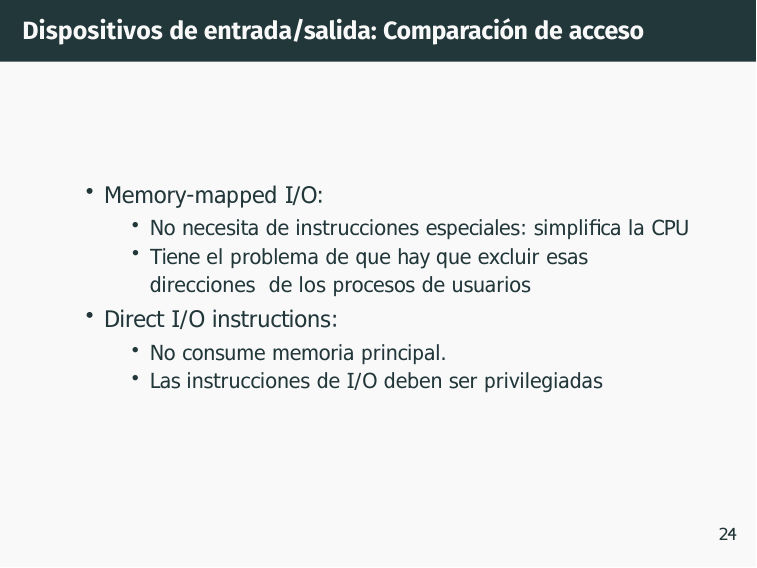

# Dispositivos de entrada/salida: Comparación de acceso
Memory-mapped I/O:
No necesita de instrucciones especiales: simplifica la CPU
Tiene el problema de que hay que excluir esas direcciones  de los procesos de usuarios
Direct I/O instructions:
No consume memoria principal.
Las instrucciones de I/O deben ser privilegiadas
24